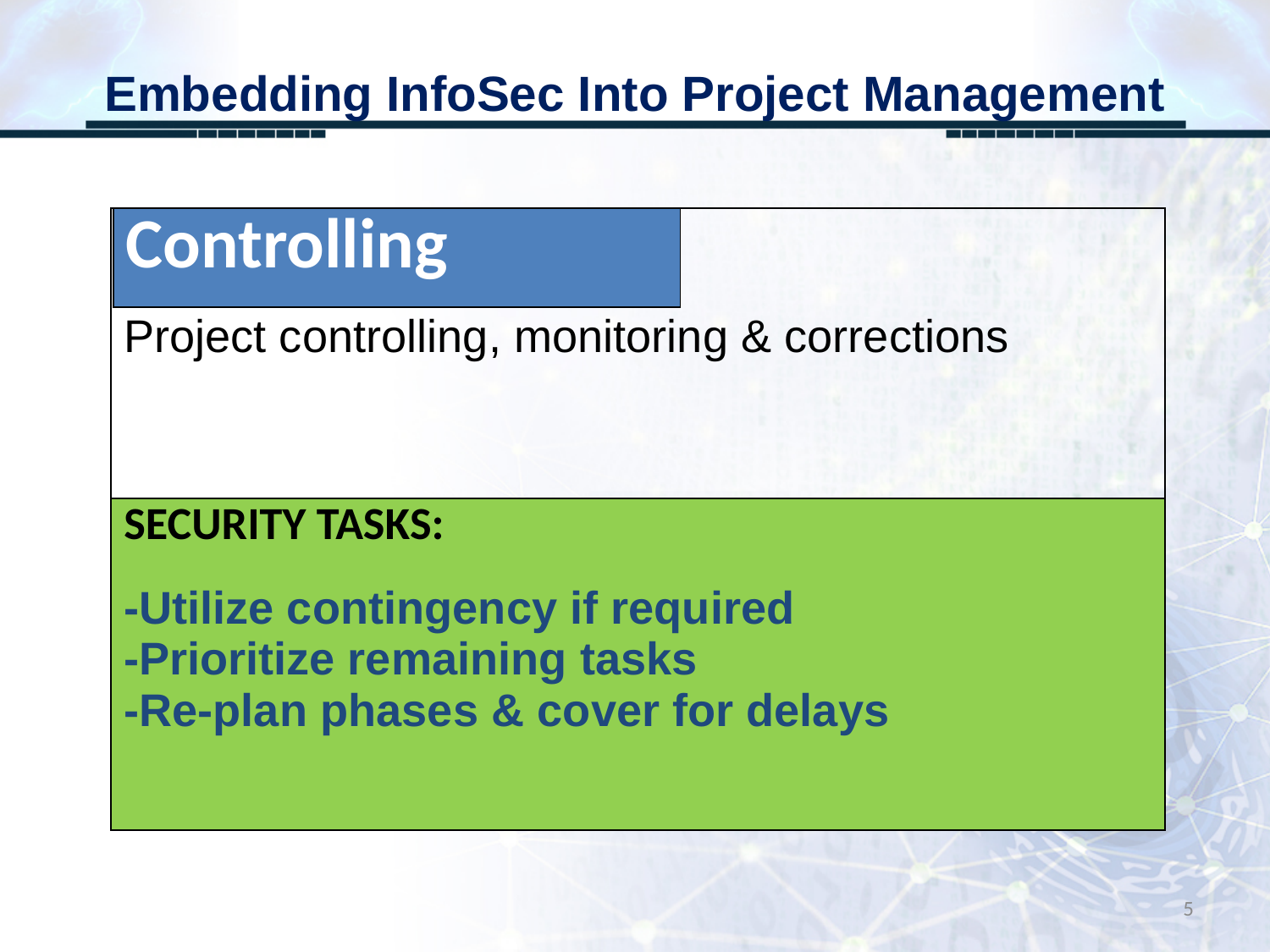

# Embedding InfoSec Into Project Management
| Project controlling, monitoring & corrections |
| --- |
| SECURITY TASKS: -Utilize contingency if required -Prioritize remaining tasks -Re-plan phases & cover for delays |
| Controlling |
| --- |
5